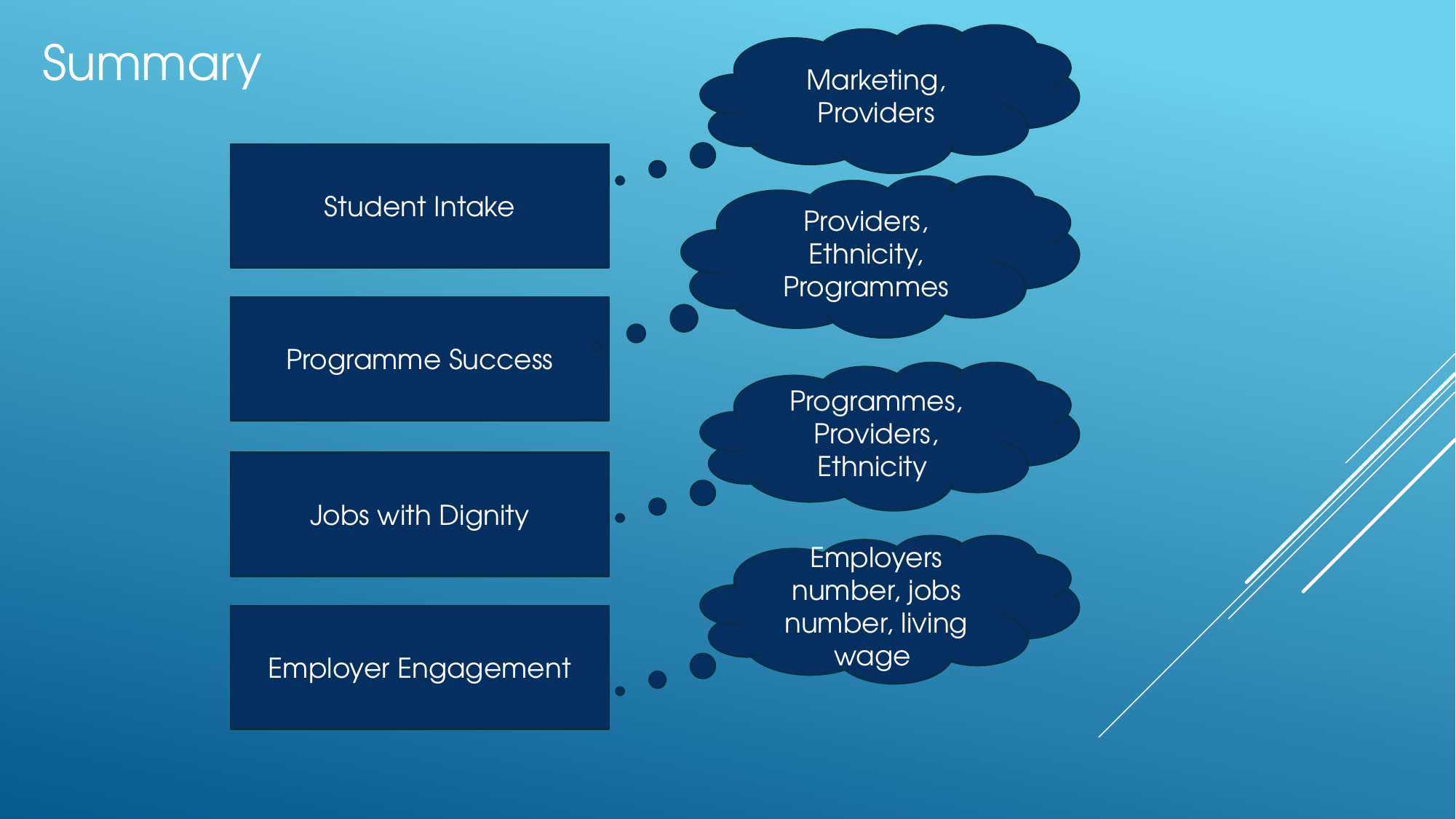

Marketing, Providers
Summary
Student Intake
Providers, Ethnicity, Programmes
Programme Success
Programmes, Providers, Ethnicity
Jobs with Dignity
Employers number, jobs number, living wage
Employer Engagement